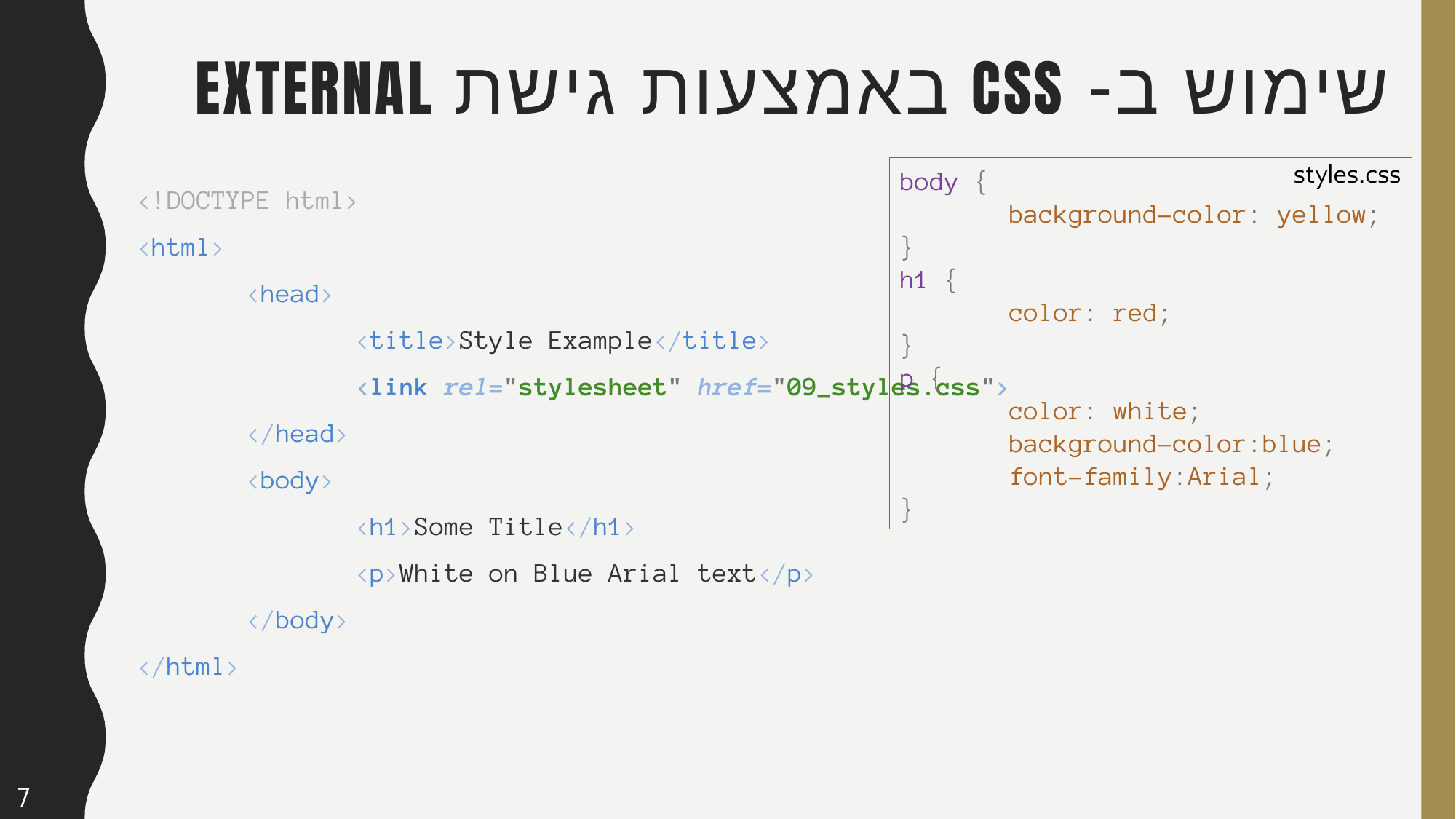

# שימוש ב- css באמצעות גישת external
styles.css
body {
	background-color: yellow;
}
h1 {
	color: red;
}
p {
	color: white;
	background-color:blue;
	font-family:Arial;
}
<!DOCTYPE html>
<html>
	<head>
		<title>Style Example</title>
		<link rel="stylesheet" href="09_styles.css">
	</head>
	<body>
		<h1>Some Title</h1>
		<p>White on Blue Arial text</p>
	</body>
</html>